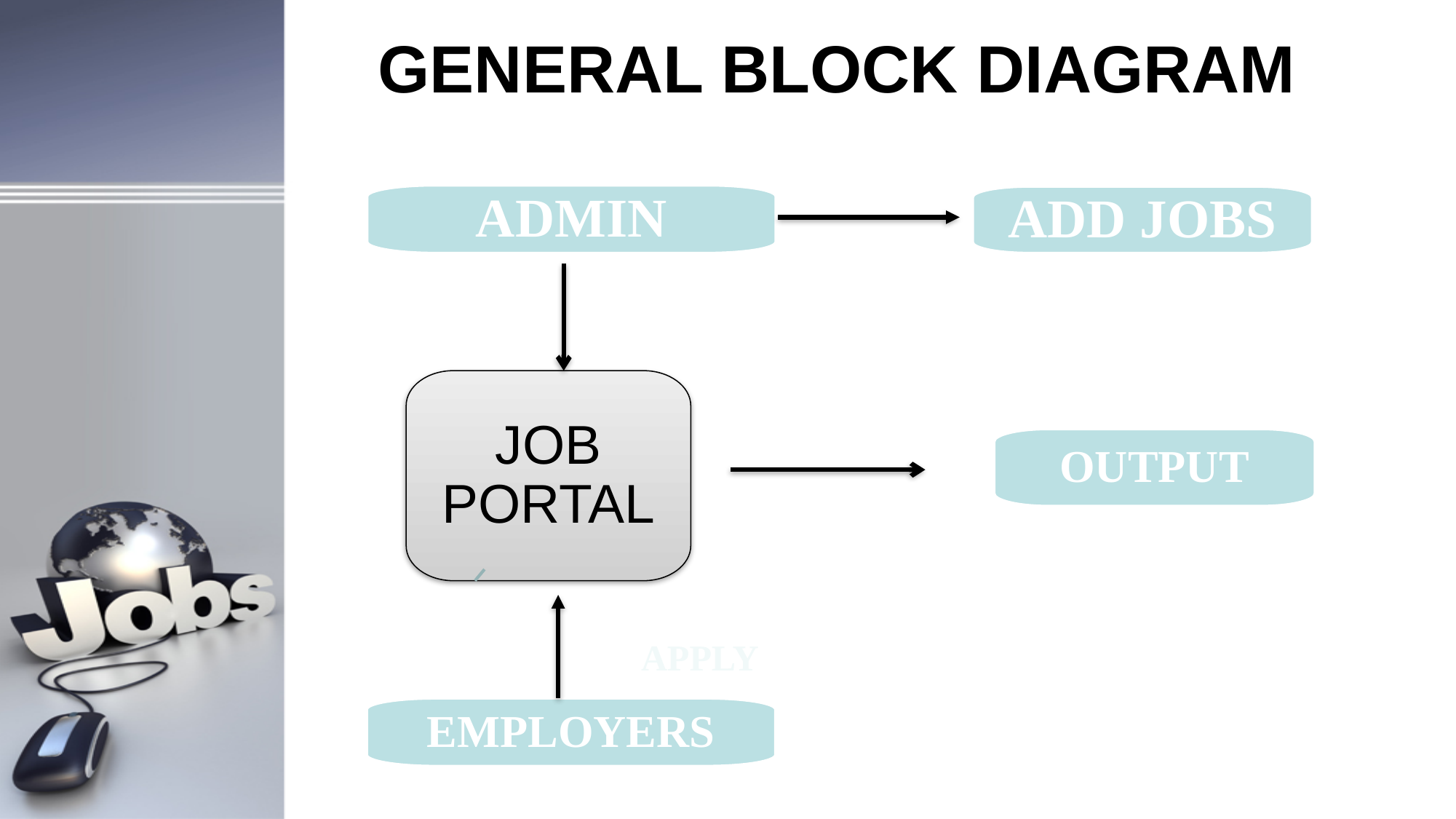

# GENERAL BLOCK DIAGRAM
ADMIN
ADD JOBS
JOB PORTAL
OUTPUT

EMPLOYERS
APPLY